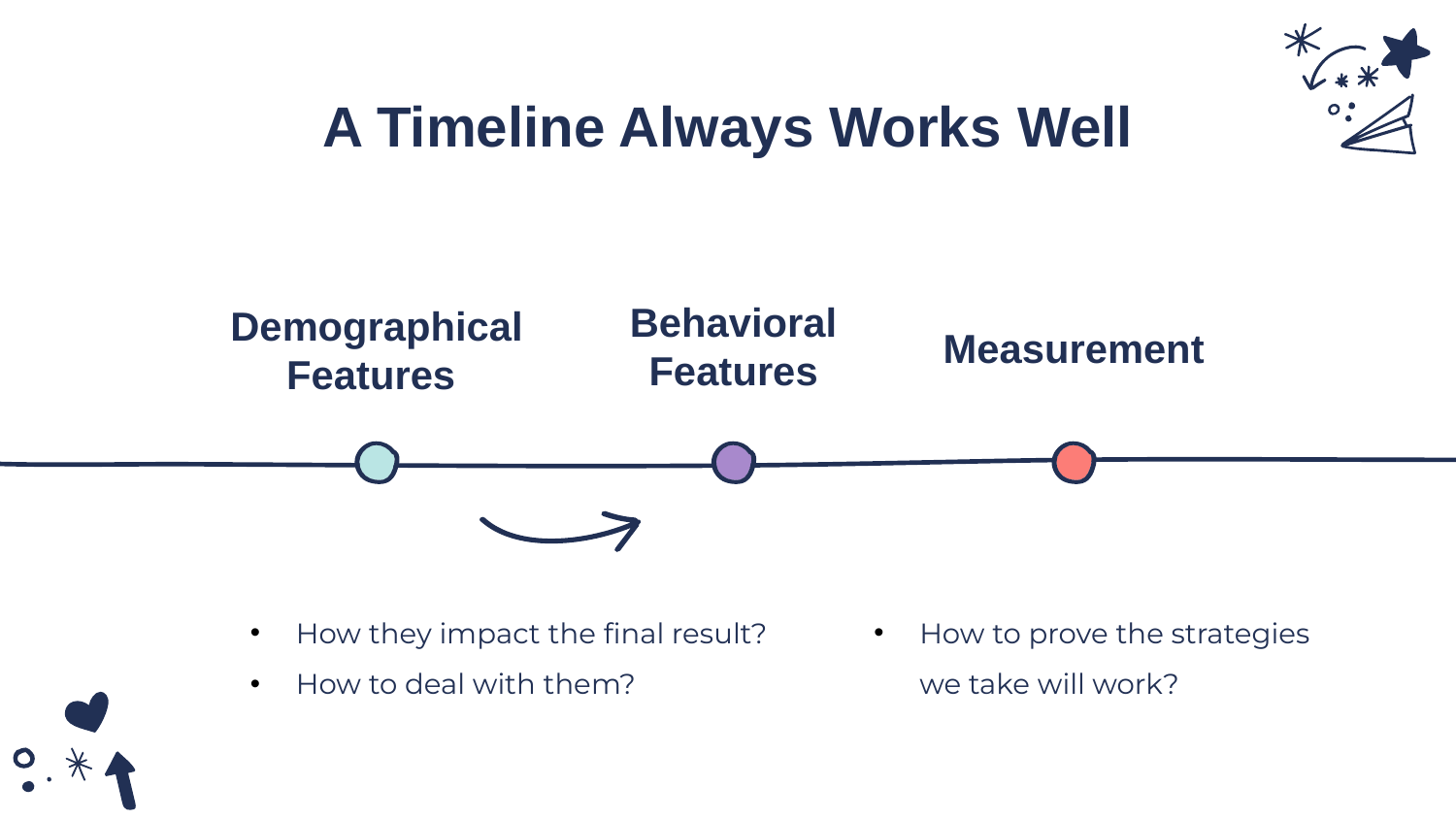

# A Timeline Always Works Well
Measurement
Behavioral Features
Demographical Features

How they impact the final result?
How to deal with them?
How to prove the strategies we take will work?